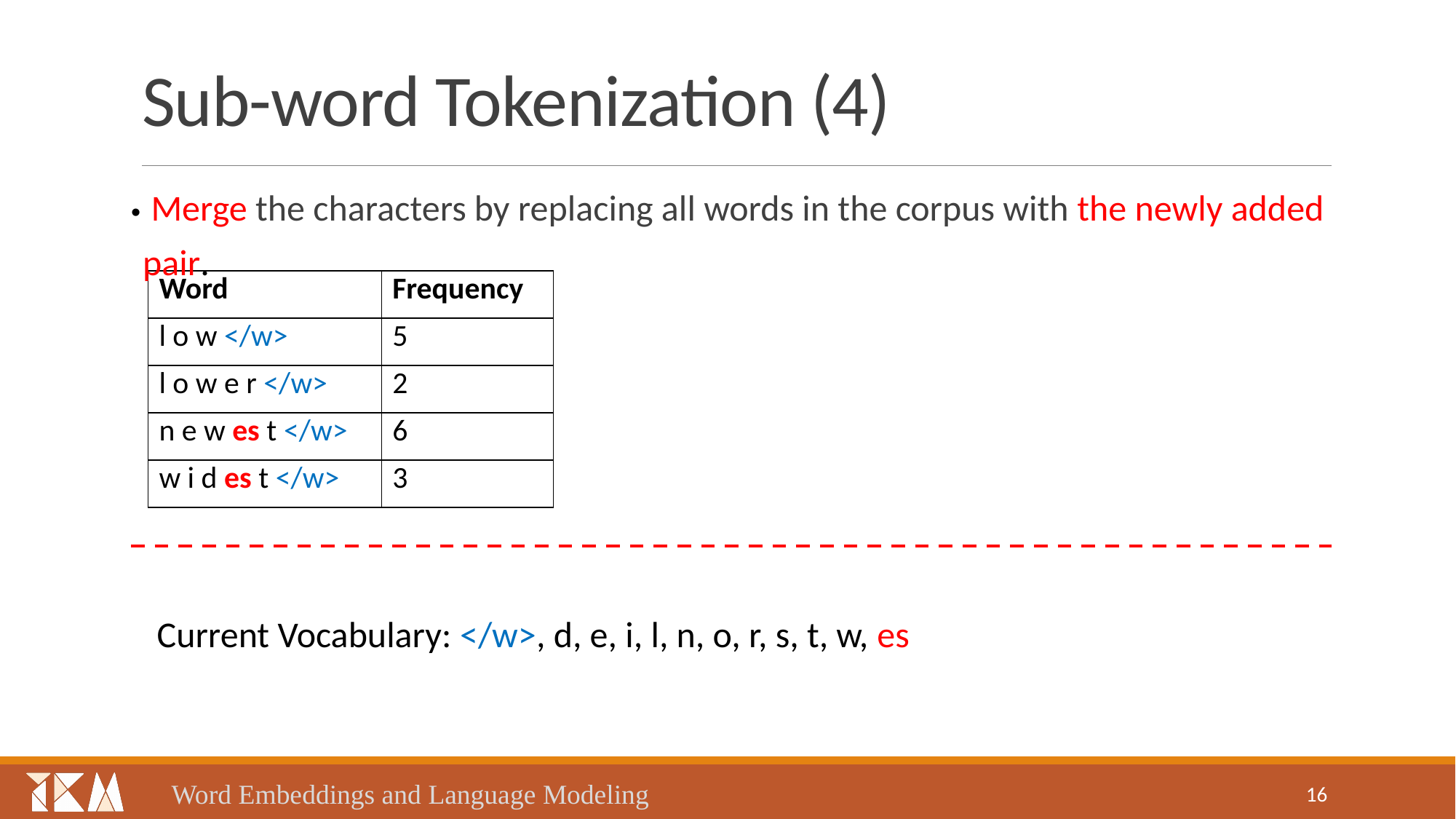

# Sub-word Tokenization (4)
 Merge the characters by replacing all words in the corpus with the newly added pair.
| Word | Frequency |
| --- | --- |
| l o w </w> | 5 |
| l o w e r </w> | 2 |
| n e w es t </w> | 6 |
| w i d es t </w> | 3 |
Current Vocabulary: </w>, d, e, i, l, n, o, r, s, t, w, es
Word Embeddings and Language Modeling
16